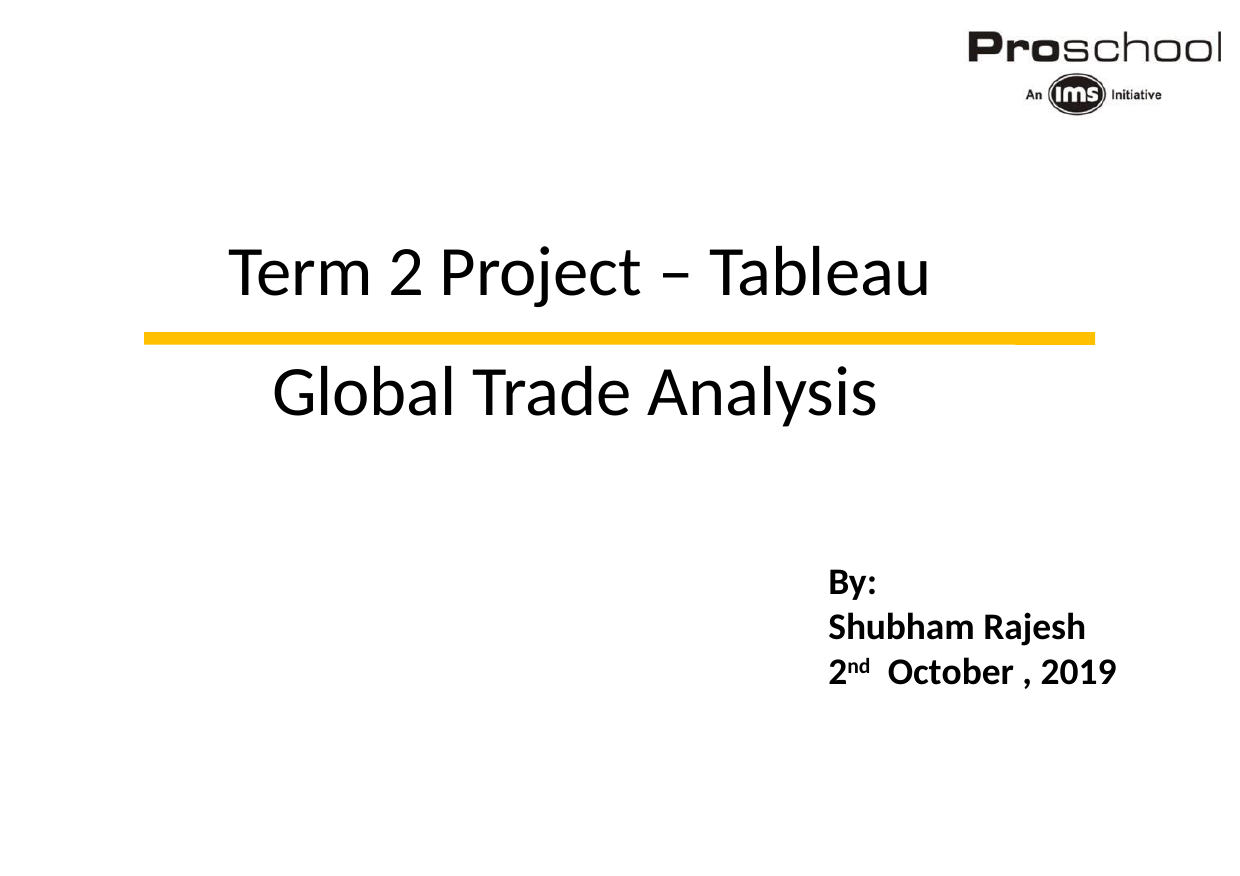

Term 2 Project – Tableau
Global Trade Analysis

By:
Shubham Rajesh
2nd  October , 2019